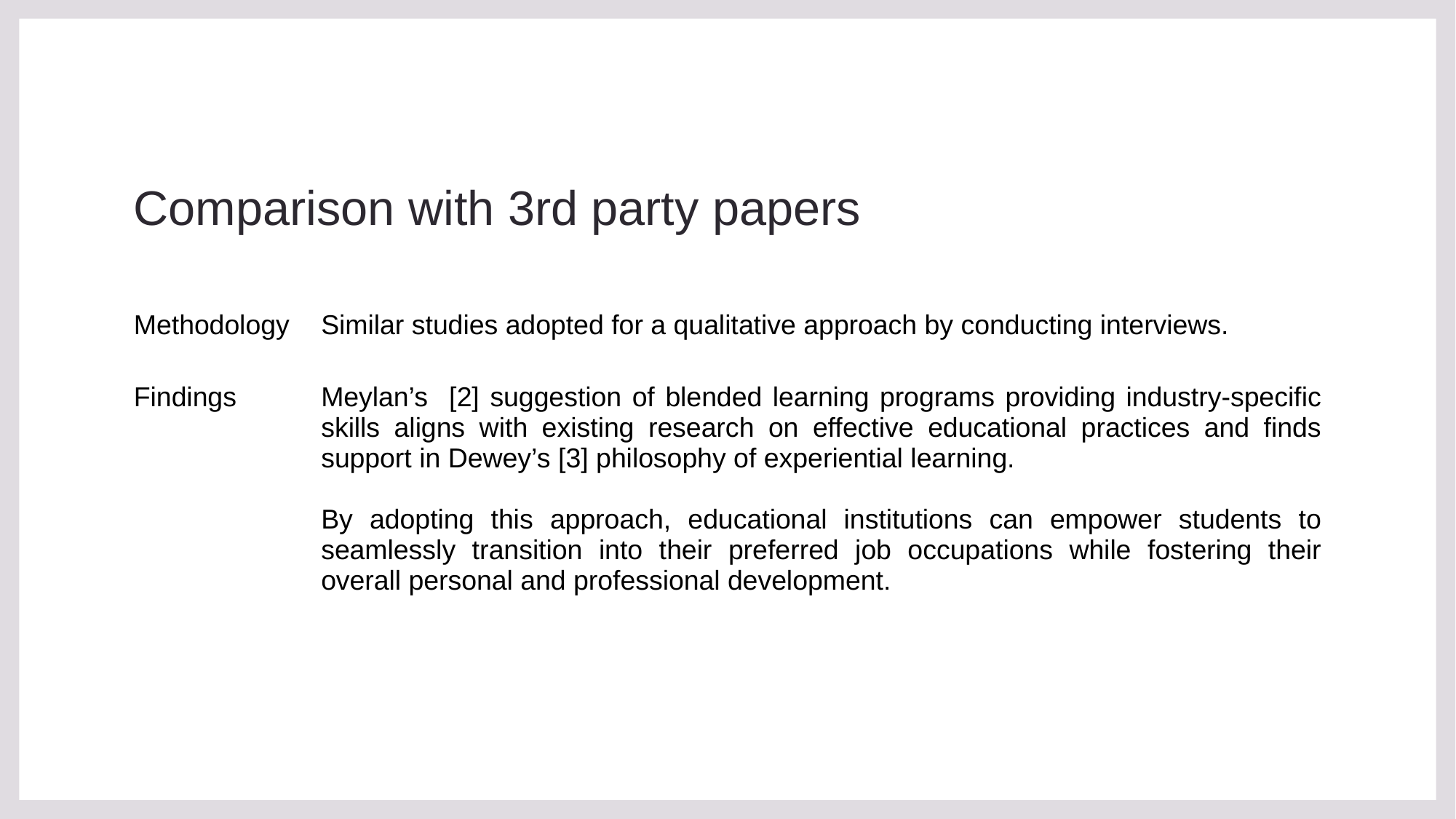

# Comparison with 3rd party papers
| Methodology | Similar studies adopted for a qualitative approach by conducting interviews. |
| --- | --- |
| Findings | Meylan’s [2] suggestion of blended learning programs providing industry-specific skills aligns with existing research on effective educational practices and finds support in Dewey’s [3] philosophy of experiential learning. By adopting this approach, educational institutions can empower students to seamlessly transition into their preferred job occupations while fostering their overall personal and professional development. |